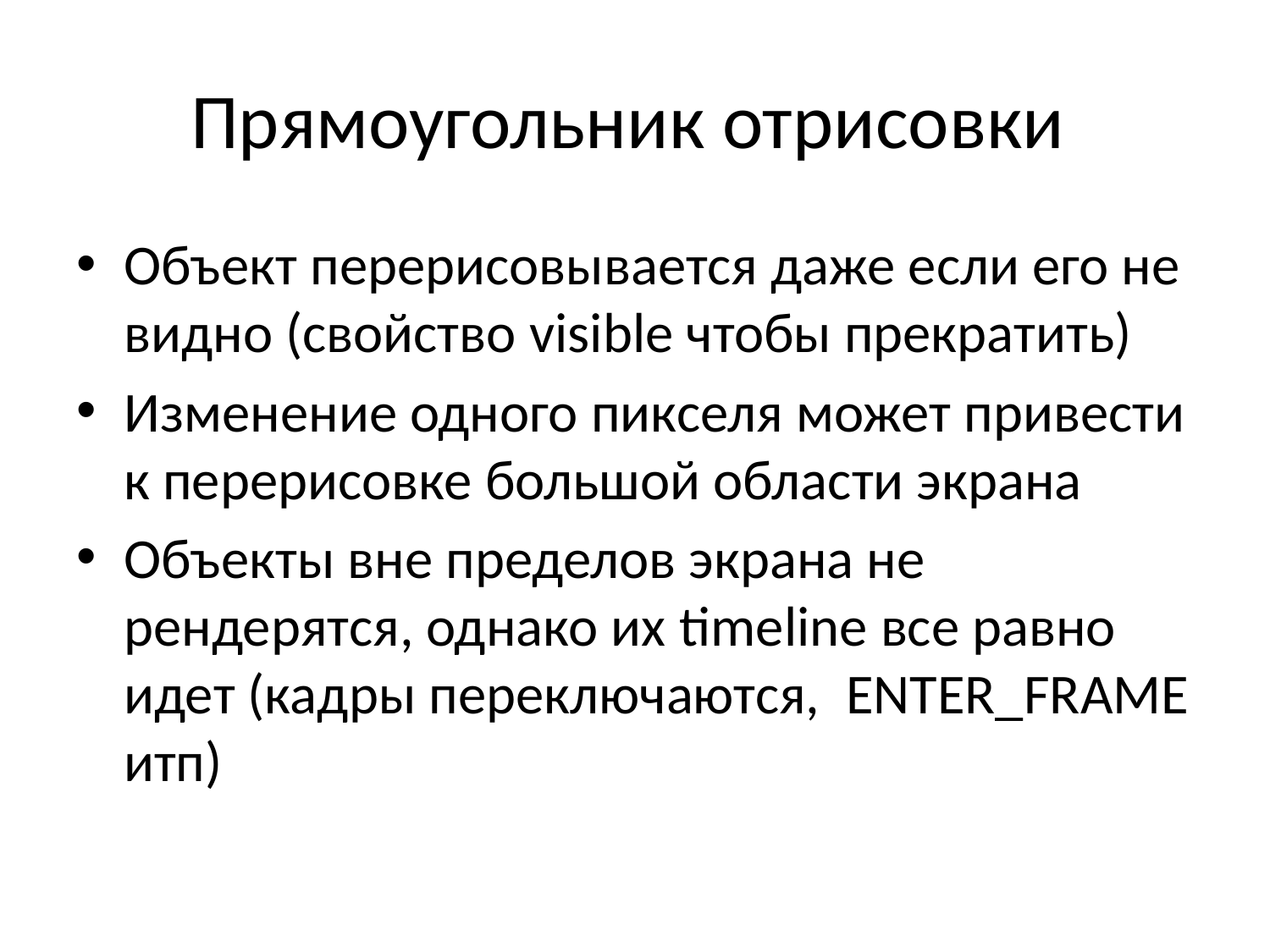

# Прямоугольник отрисовки
Объект перерисовывается даже если его не видно (свойство visible чтобы прекратить)
Изменение одного пикселя может привести к перерисовке большой области экрана
Объекты вне пределов экрана не рендерятся, однако их timeline все равно идет (кадры переключаются,  ENTER_FRAME итп)